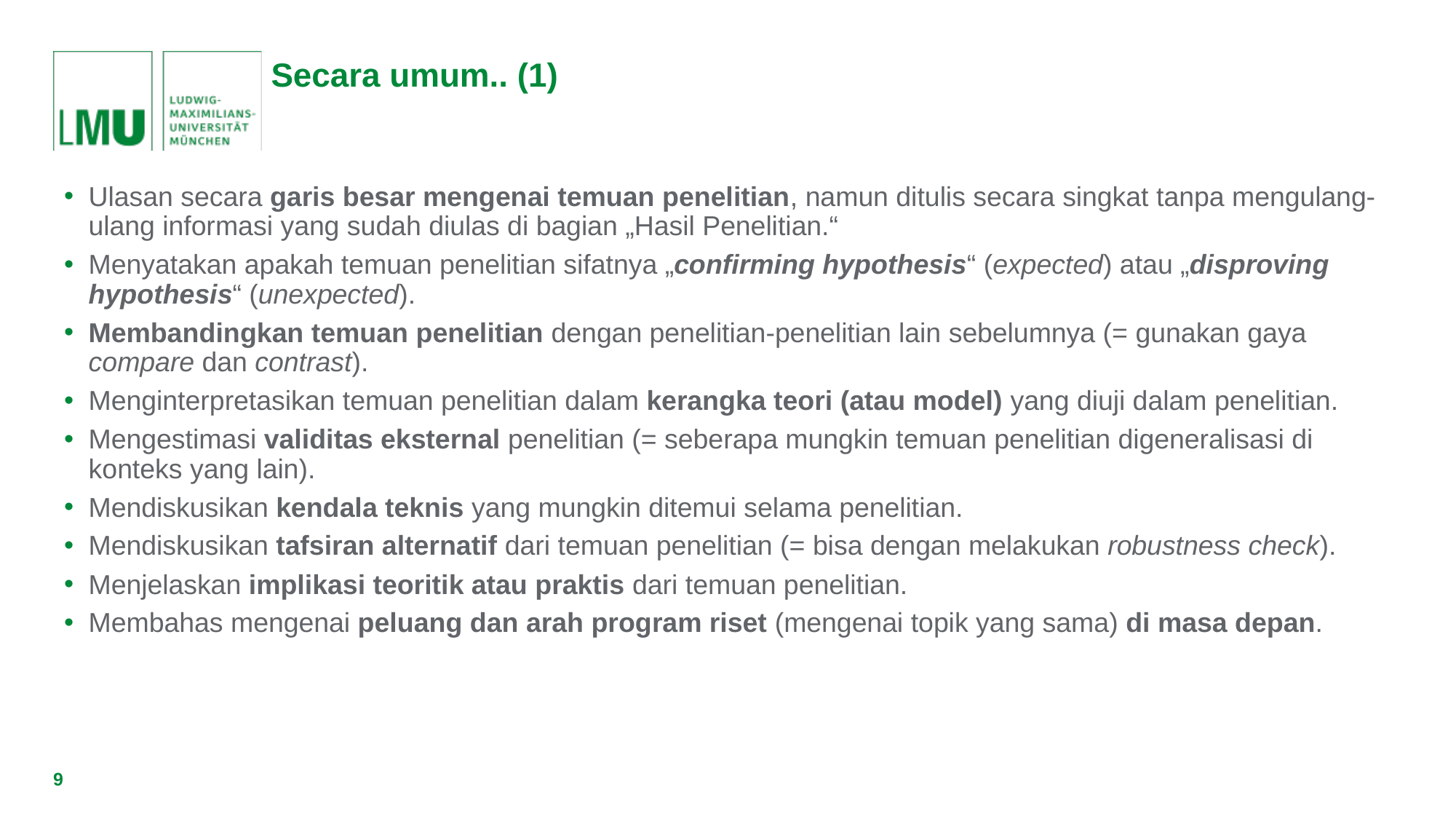

# Secara umum.. (1)
Ulasan secara garis besar mengenai temuan penelitian, namun ditulis secara singkat tanpa mengulang-ulang informasi yang sudah diulas di bagian „Hasil Penelitian.“
Menyatakan apakah temuan penelitian sifatnya „confirming hypothesis“ (expected) atau „disproving hypothesis“ (unexpected).
Membandingkan temuan penelitian dengan penelitian-penelitian lain sebelumnya (= gunakan gaya compare dan contrast).
Menginterpretasikan temuan penelitian dalam kerangka teori (atau model) yang diuji dalam penelitian.
Mengestimasi validitas eksternal penelitian (= seberapa mungkin temuan penelitian digeneralisasi di konteks yang lain).
Mendiskusikan kendala teknis yang mungkin ditemui selama penelitian.
Mendiskusikan tafsiran alternatif dari temuan penelitian (= bisa dengan melakukan robustness check).
Menjelaskan implikasi teoritik atau praktis dari temuan penelitian.
Membahas mengenai peluang dan arah program riset (mengenai topik yang sama) di masa depan.

9